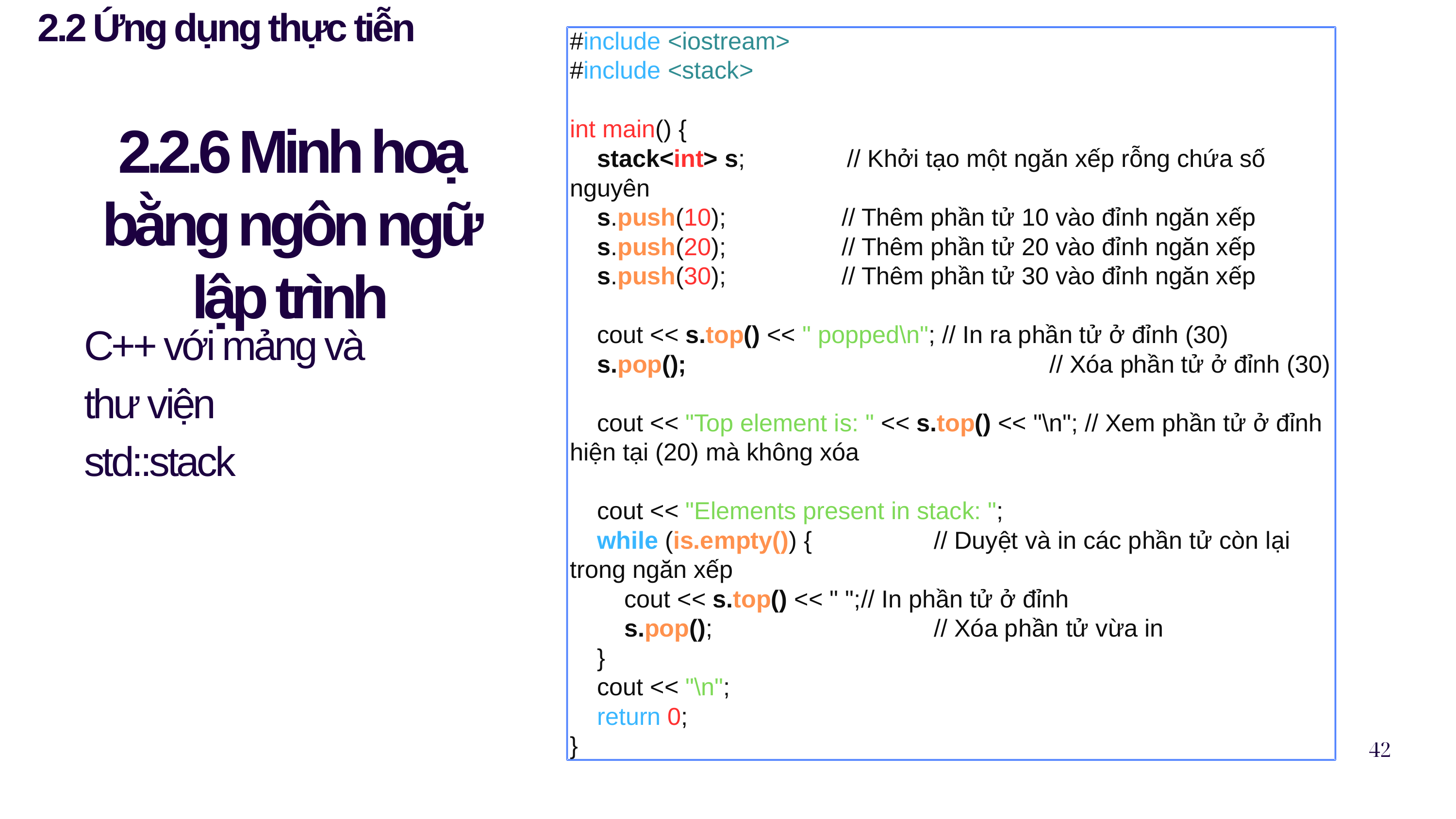

2.2 Ứng dụng thực tiễn

#include <iostream>
#include <stack>

int main() {
    stack<int> s;               // Khởi tạo một ngăn xếp rỗng chứa số nguyên
    s.push(10);                 // Thêm phần tử 10 vào đỉnh ngăn xếp
    s.push(20);                 // Thêm phần tử 20 vào đỉnh ngăn xếp
    s.push(30);                 // Thêm phần tử 30 vào đỉnh ngăn xếp

    cout << s.top() << " popped\n"; // In ra phần tử ở đỉnh (30)
    s.pop();                    		                 // Xóa phần tử ở đỉnh (30)

    cout << "Top element is: " << s.top() << "\n"; // Xem phần tử ở đỉnh hiện tại (20) mà không xóa

    cout << "Elements present in stack: ";
    while (is.empty()) {        	// Duyệt và in các phần tử còn lại trong ngăn xếp
        cout << s.top() << " ";	// In phần tử ở đỉnh
        s.pop();                		// Xóa phần tử vừa in
    }
    cout << "\n";
    return 0;
}

2.2.6 Minh hoạ bằng ngôn ngữ lập trình
C++ với mảng và thư viện std::stack
42